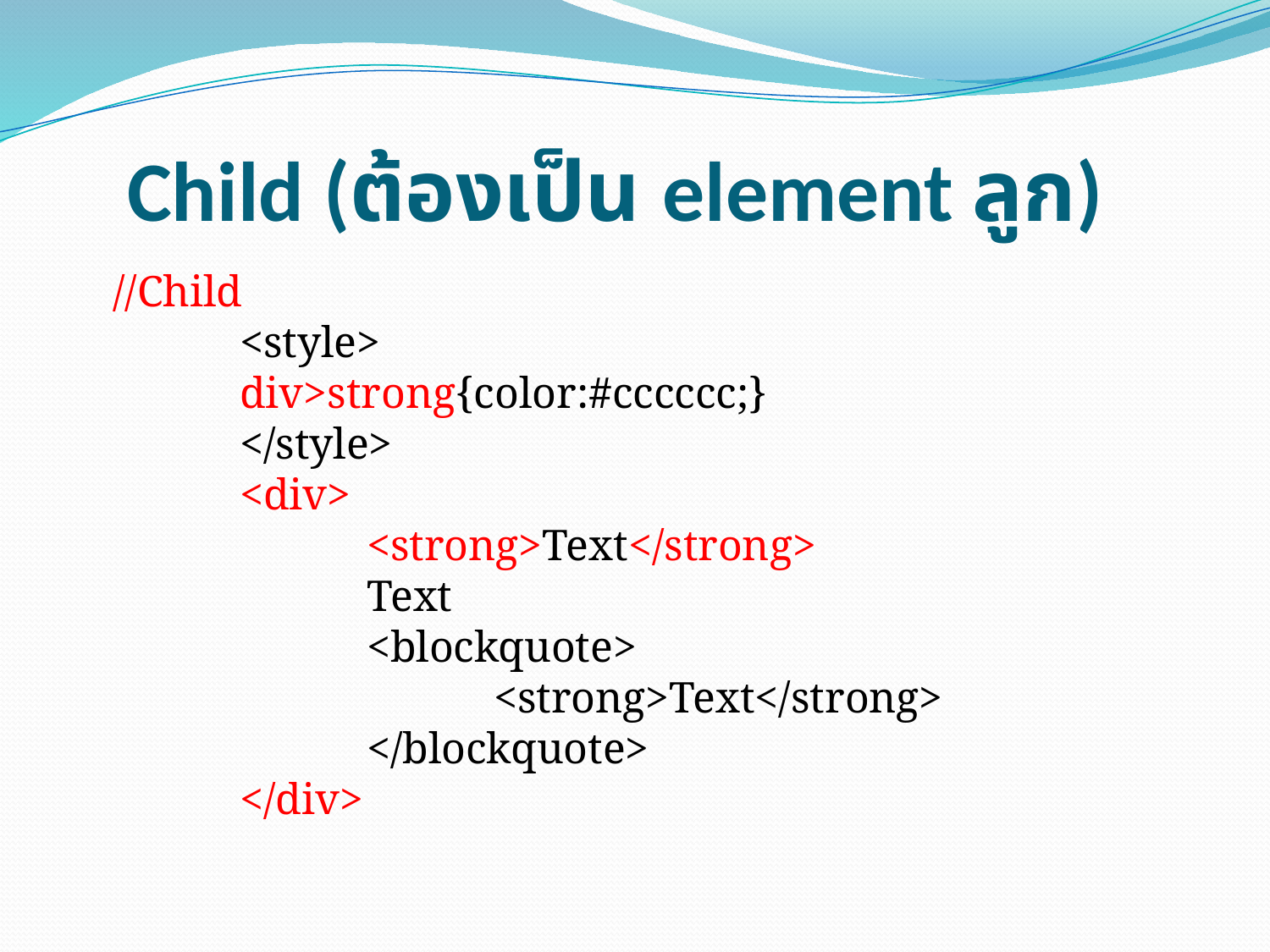

# Child (ต้องเป็น element ลูก)
//Child
	<style>
	div>strong{color:#cccccc;}
	</style>
	<div>
		<strong>Text</strong>
		Text
		<blockquote>
			<strong>Text</strong>
		</blockquote>
	</div>